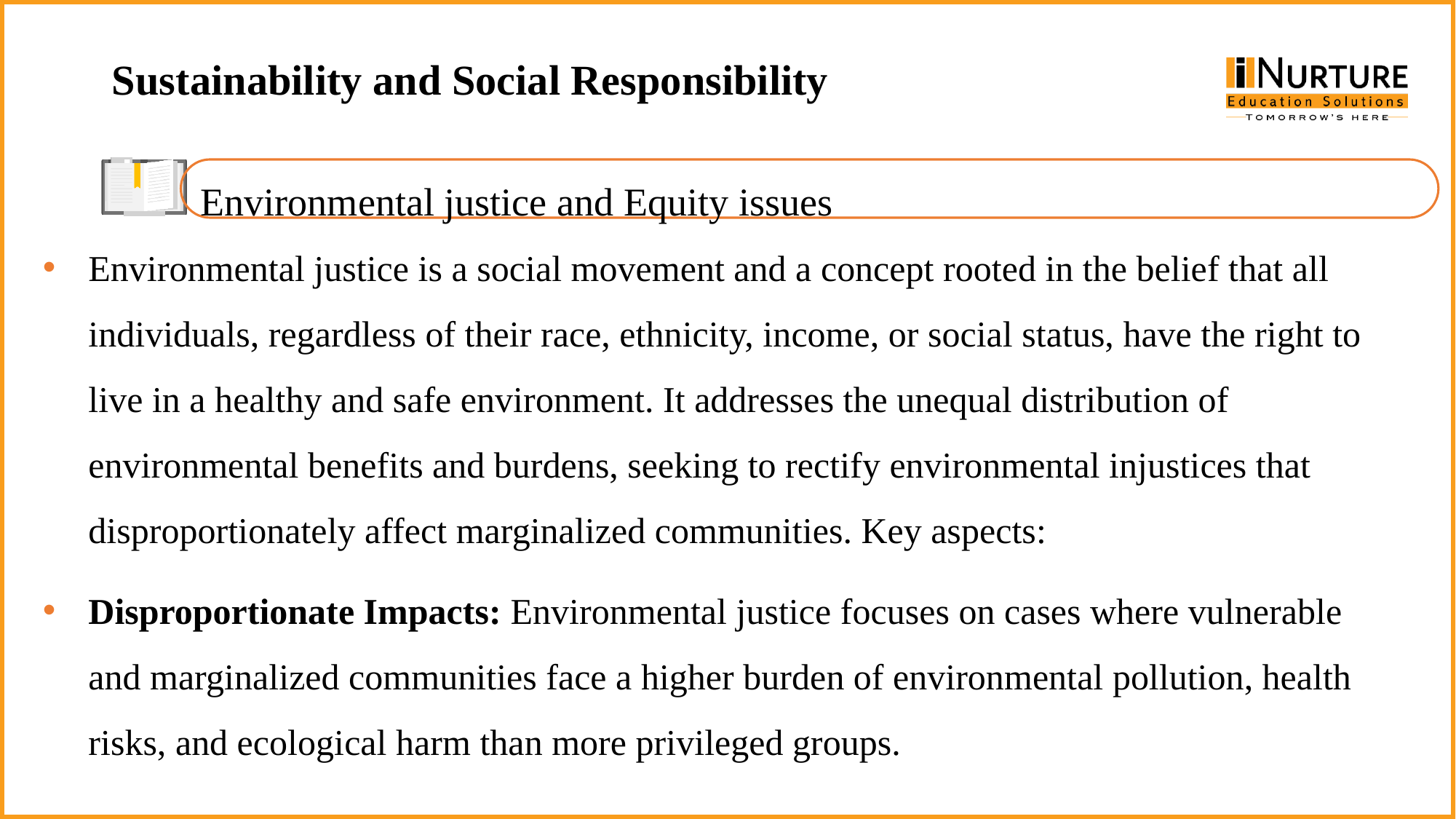

Sustainability and Social Responsibility
Environmental justice and Equity issues

Environmental justice is a social movement and a concept rooted in the belief that all individuals, regardless of their race, ethnicity, income, or social status, have the right to live in a healthy and safe environment. It addresses the unequal distribution of environmental benefits and burdens, seeking to rectify environmental injustices that disproportionately affect marginalized communities. Key aspects:
Disproportionate Impacts: Environmental justice focuses on cases where vulnerable and marginalized communities face a higher burden of environmental pollution, health risks, and ecological harm than more privileged groups.